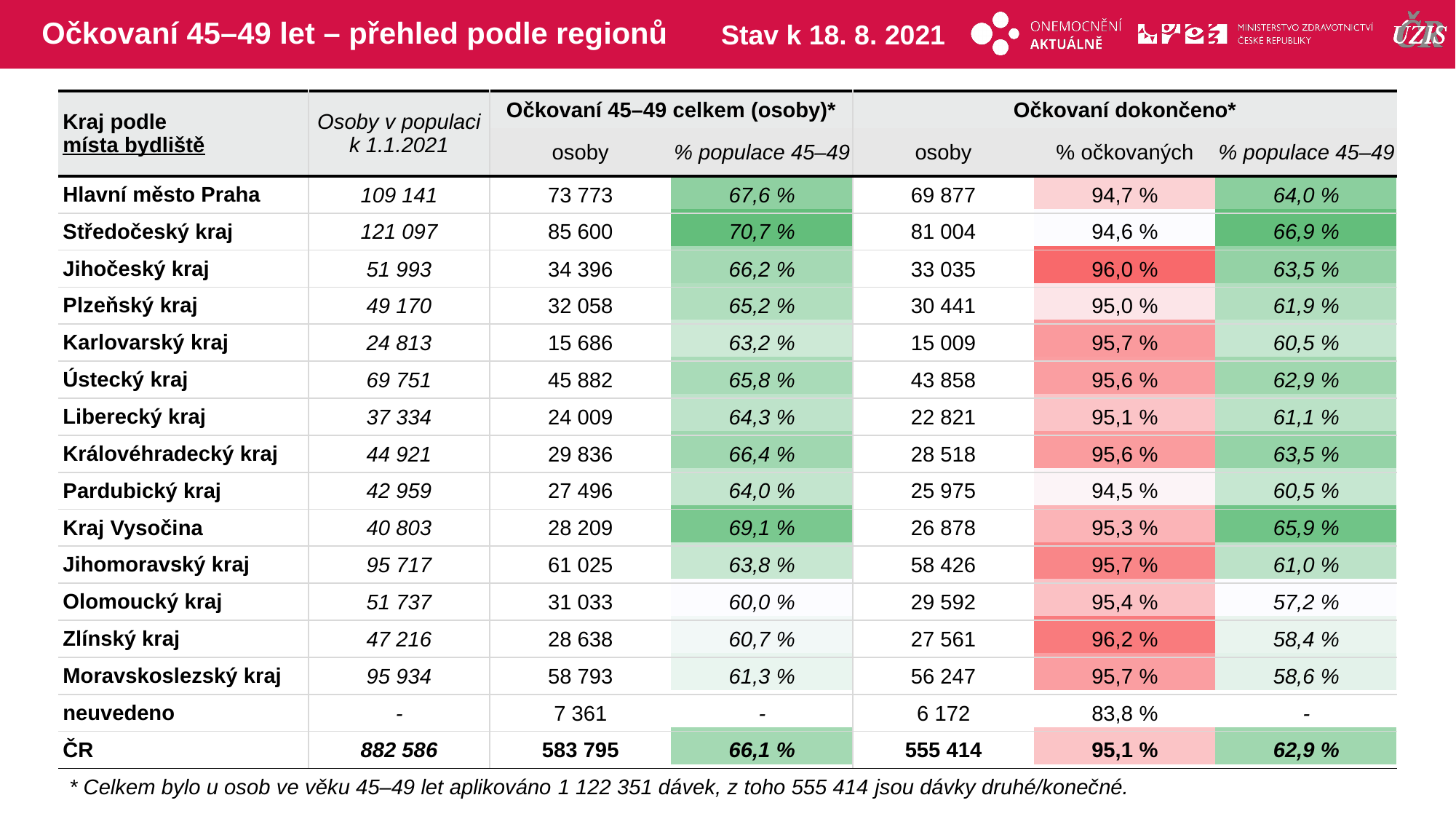

# Očkovaní 45–49 let – přehled podle regionů
Stav k 18. 8. 2021
| Kraj podle místa bydliště | Osoby v populaci k 1.1.2021 | Očkovaní 45–49 celkem (osoby)\* |  | Očkovaní dokončeno\* |  |  |
| --- | --- | --- | --- | --- | --- | --- |
|  |  | osoby | % populace 45–49 | osoby | % očkovaných | % populace 45–49 |
| Hlavní město Praha | 109 141 | 73 773 | 67,6 % | 69 877 | 94,7 % | 64,0 % |
| Středočeský kraj | 121 097 | 85 600 | 70,7 % | 81 004 | 94,6 % | 66,9 % |
| Jihočeský kraj | 51 993 | 34 396 | 66,2 % | 33 035 | 96,0 % | 63,5 % |
| Plzeňský kraj | 49 170 | 32 058 | 65,2 % | 30 441 | 95,0 % | 61,9 % |
| Karlovarský kraj | 24 813 | 15 686 | 63,2 % | 15 009 | 95,7 % | 60,5 % |
| Ústecký kraj | 69 751 | 45 882 | 65,8 % | 43 858 | 95,6 % | 62,9 % |
| Liberecký kraj | 37 334 | 24 009 | 64,3 % | 22 821 | 95,1 % | 61,1 % |
| Královéhradecký kraj | 44 921 | 29 836 | 66,4 % | 28 518 | 95,6 % | 63,5 % |
| Pardubický kraj | 42 959 | 27 496 | 64,0 % | 25 975 | 94,5 % | 60,5 % |
| Kraj Vysočina | 40 803 | 28 209 | 69,1 % | 26 878 | 95,3 % | 65,9 % |
| Jihomoravský kraj | 95 717 | 61 025 | 63,8 % | 58 426 | 95,7 % | 61,0 % |
| Olomoucký kraj | 51 737 | 31 033 | 60,0 % | 29 592 | 95,4 % | 57,2 % |
| Zlínský kraj | 47 216 | 28 638 | 60,7 % | 27 561 | 96,2 % | 58,4 % |
| Moravskoslezský kraj | 95 934 | 58 793 | 61,3 % | 56 247 | 95,7 % | 58,6 % |
| neuvedeno | - | 7 361 | - | 6 172 | 83,8 % | - |
| ČR | 882 586 | 583 795 | 66,1 % | 555 414 | 95,1 % | 62,9 % |
|  |  |  |  |  |  |
| --- | --- | --- | --- | --- | --- |
|  |  |  |  |  |  |
|  |  |  |  |  |  |
|  |  |  |  |  |  |
|  |  |  |  |  |  |
|  |  |  |  |  |  |
|  |  |  |  |  |  |
|  |  |  |  |  |  |
|  |  |  |  |  |  |
|  |  |  |  |  |  |
|  |  |  |  |  |  |
|  |  |  |  |  |  |
|  |  |  |  |  |  |
|  |  |  |  |  |  |
|  |  |  |  |  |  |
|  |  |  |  |  |  |
* Celkem bylo u osob ve věku 45–49 let aplikováno 1 122 351 dávek, z toho 555 414 jsou dávky druhé/konečné.